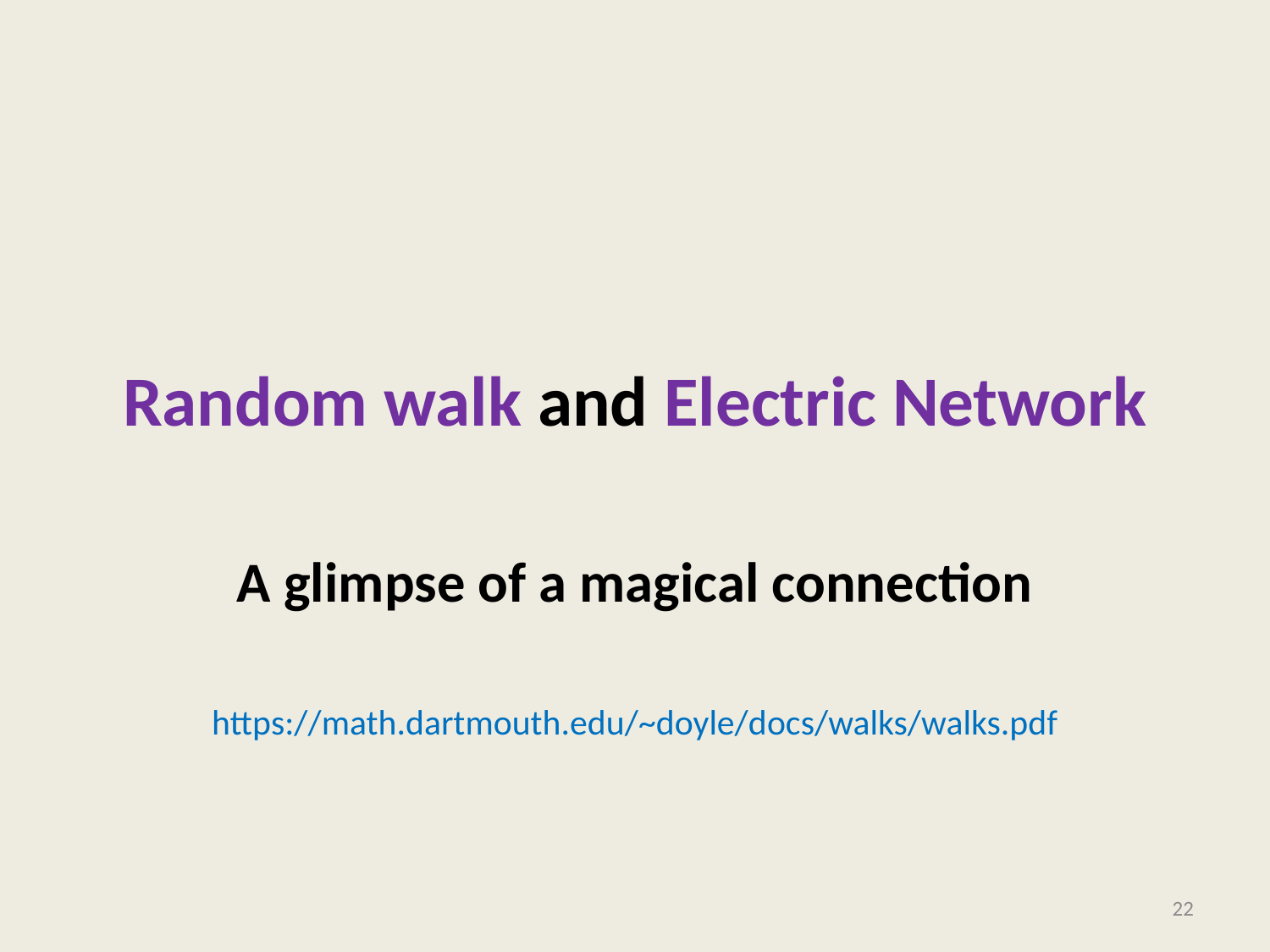

# Random walk and Electric Network
A glimpse of a magical connection

https://math.dartmouth.edu/~doyle/docs/walks/walks.pdf

22